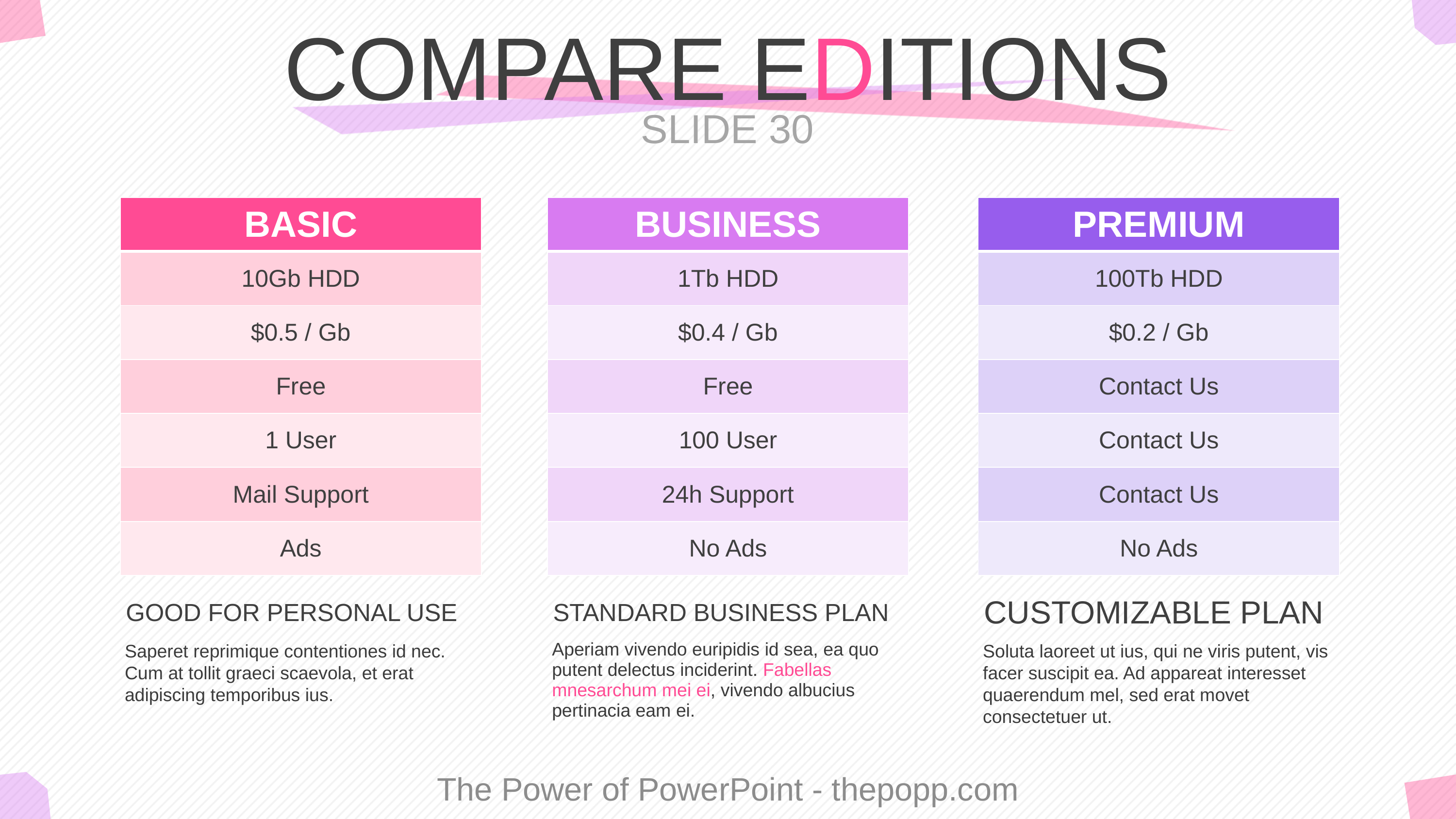

# COMPARE EDITIONS
SLIDE 30
| BASIC |
| --- |
| 10Gb HDD |
| $0.5 / Gb |
| Free |
| 1 User |
| Mail Support |
| Ads |
| BUSINESS |
| --- |
| 1Tb HDD |
| $0.4 / Gb |
| Free |
| 100 User |
| 24h Support |
| No Ads |
| PREMIUM |
| --- |
| 100Tb HDD |
| $0.2 / Gb |
| Contact Us |
| Contact Us |
| Contact Us |
| No Ads |
GOOD FOR PERSONAL USE
STANDARD BUSINESS PLAN
CUSTOMIZABLE PLAN
Saperet reprimique contentiones id nec. Cum at tollit graeci scaevola, et erat adipiscing temporibus ius.
Aperiam vivendo euripidis id sea, ea quo putent delectus inciderint. Fabellas mnesarchum mei ei, vivendo albucius pertinacia eam ei.
Soluta laoreet ut ius, qui ne viris putent, vis facer suscipit ea. Ad appareat interesset quaerendum mel, sed erat movet consectetuer ut.